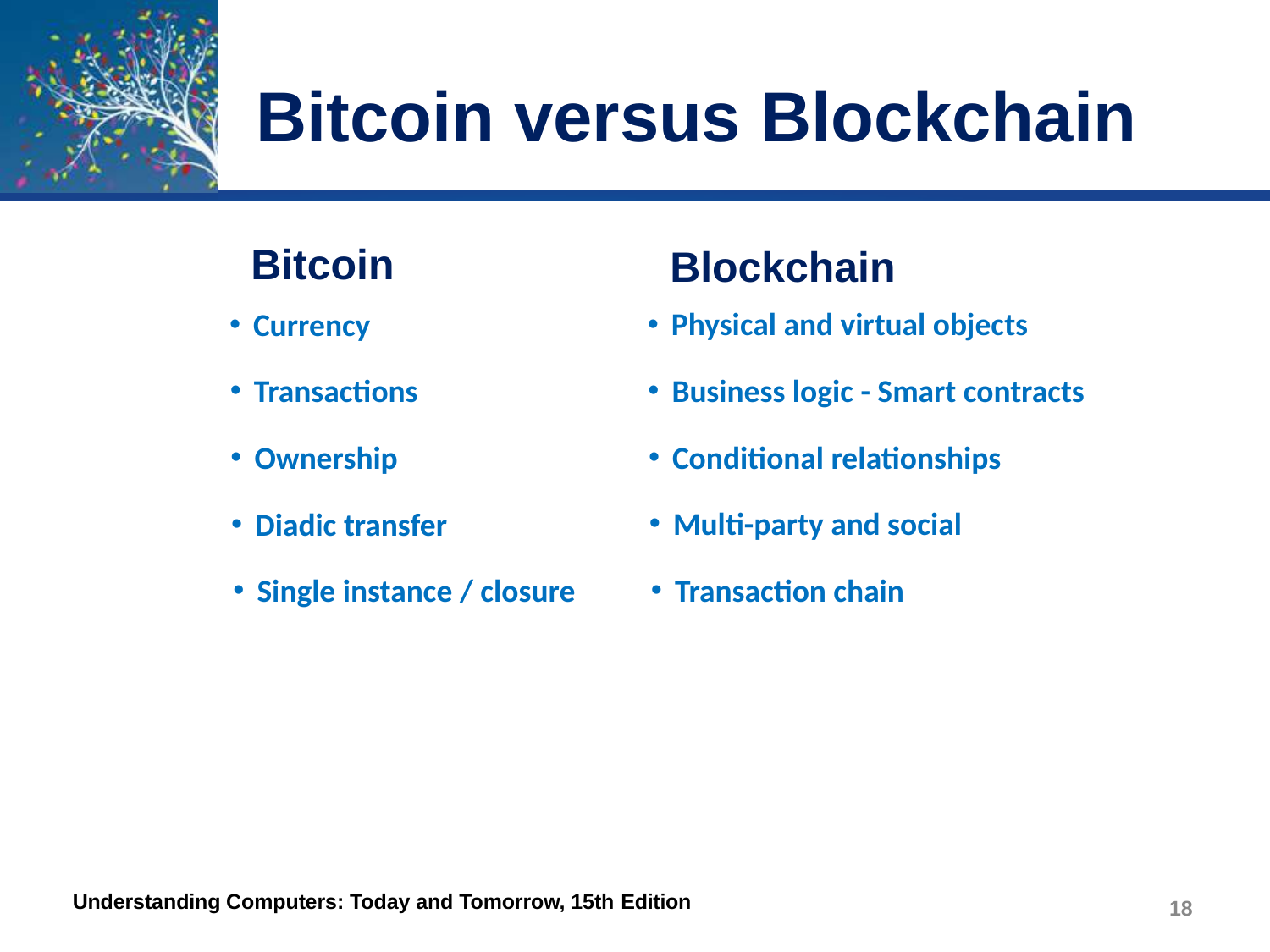

Bitcoin versus Blockchain
Bitcoin
Blockchain
Physical and virtual objects
Currency
Business logic - Smart contracts
Transactions
Conditional relationships
Ownership
Multi-party and social
Diadic transfer
Transaction chain
Single instance / closure
Understanding Computers: Today and Tomorrow, 15th Edition
18